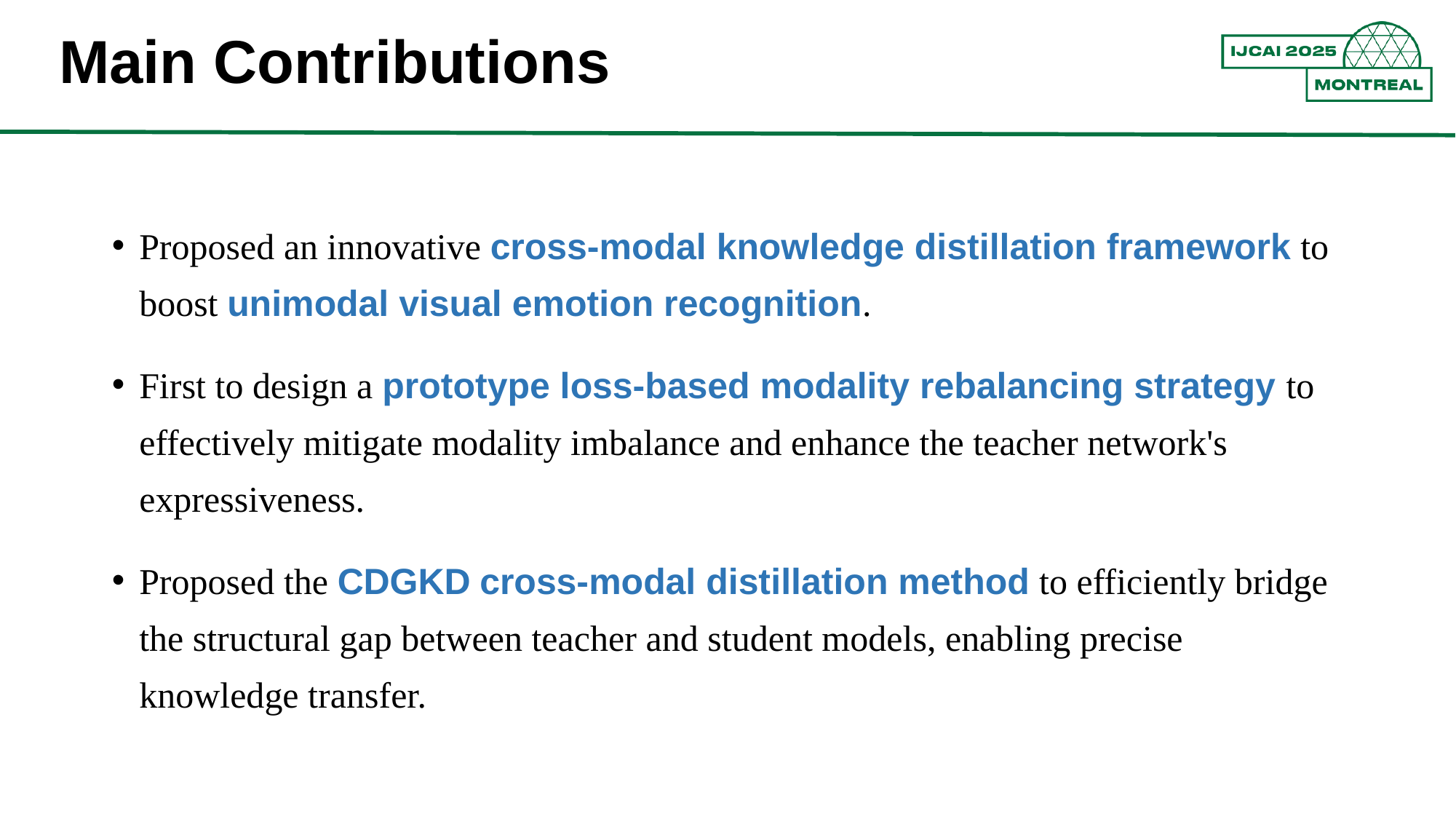

Main Contributions
Proposed an innovative cross-modal knowledge distillation framework to boost unimodal visual emotion recognition.
First to design a prototype loss-based modality rebalancing strategy to effectively mitigate modality imbalance and enhance the teacher network's expressiveness.
Proposed the CDGKD cross-modal distillation method to efficiently bridge the structural gap between teacher and student models, enabling precise knowledge transfer.